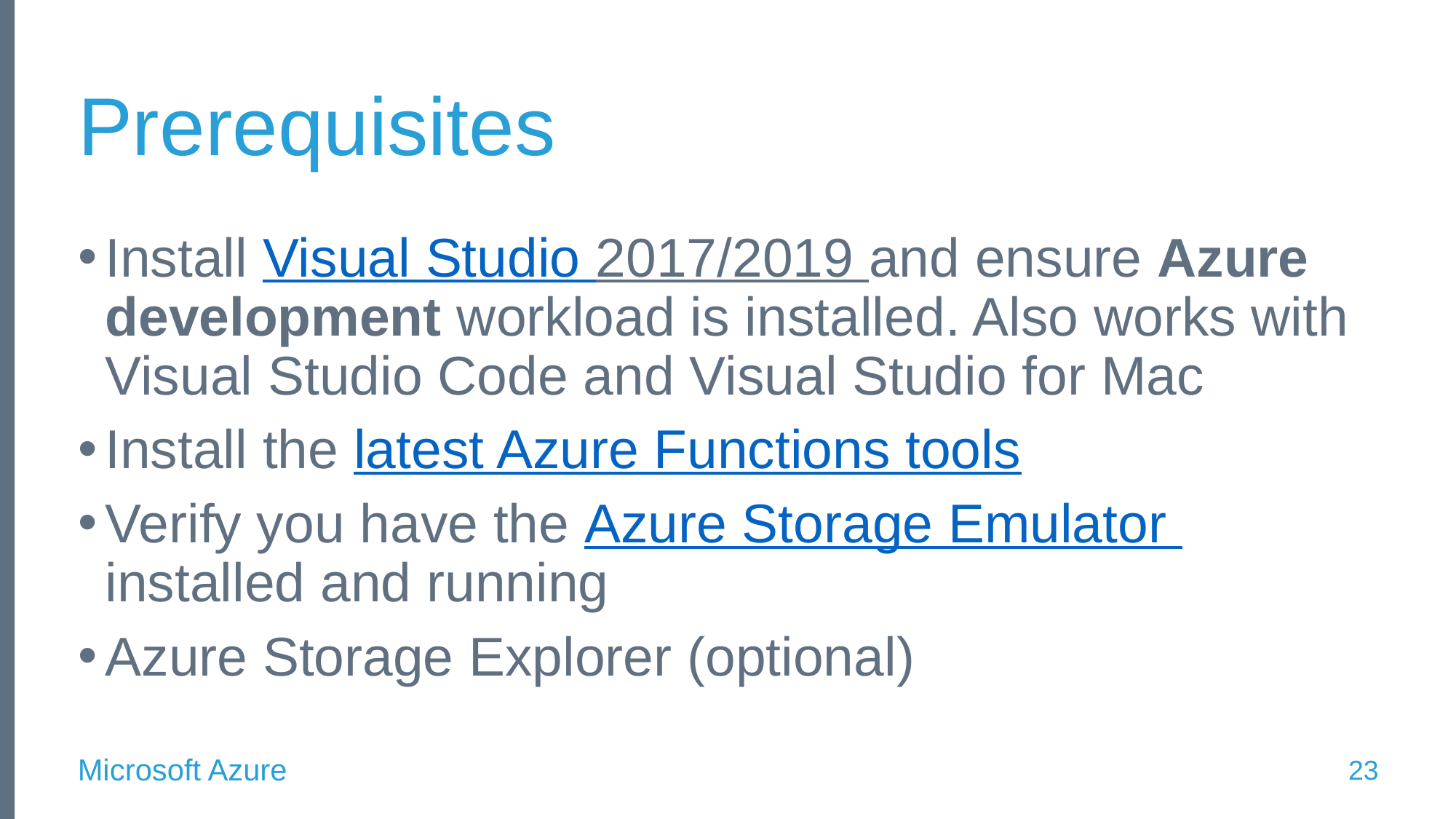

# Prerequisites
Install Visual Studio 2017/2019 and ensure Azure development workload is installed. Also works with Visual Studio Code and Visual Studio for Mac
Install the latest Azure Functions tools
Verify you have the Azure Storage Emulator installed and running
Azure Storage Explorer (optional)

23